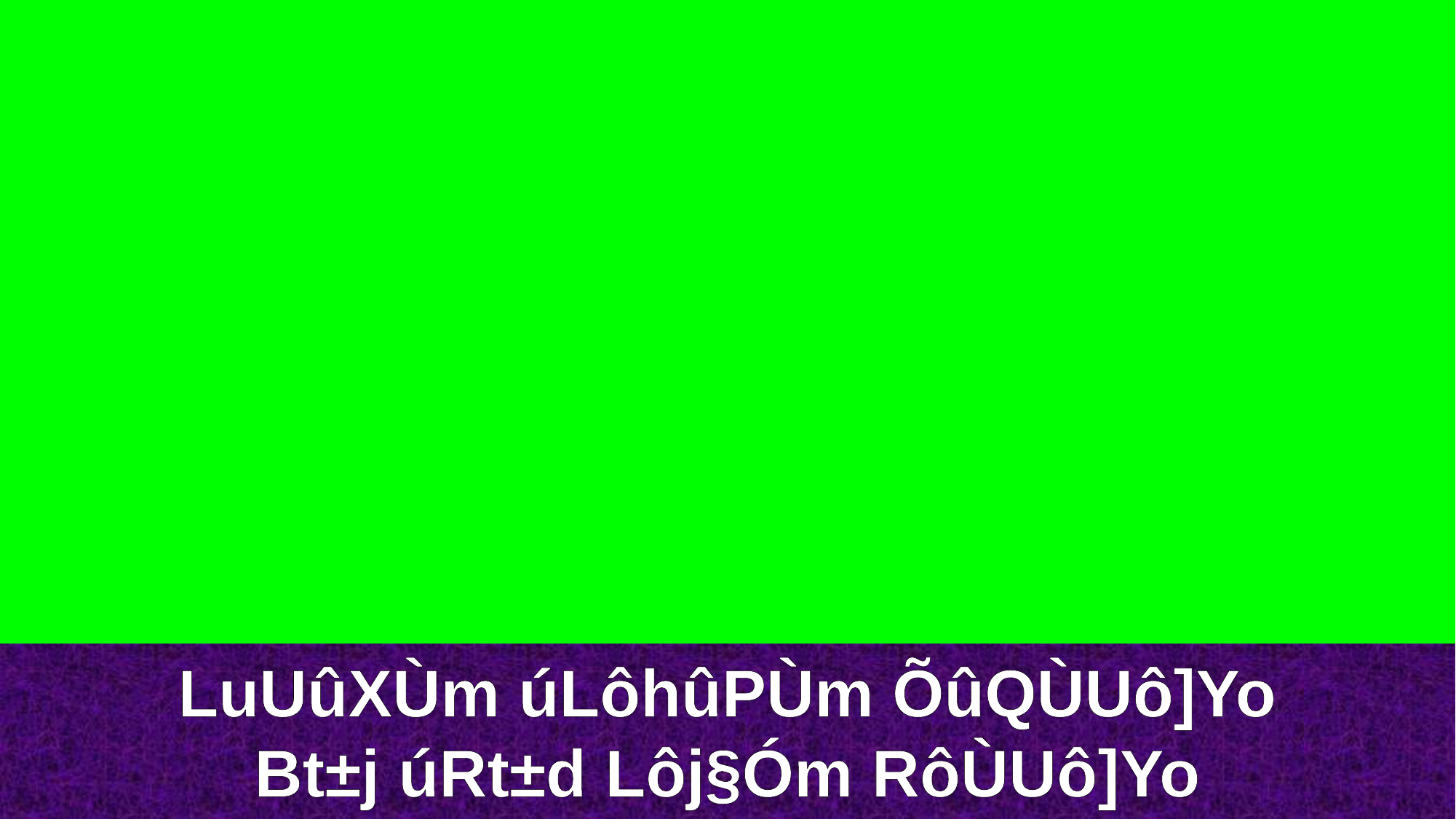

LuUûXÙm úLôhûPÙm ÕûQÙUô]Yo
Bt±j úRt±d Lôj§Óm RôÙUô]Yo